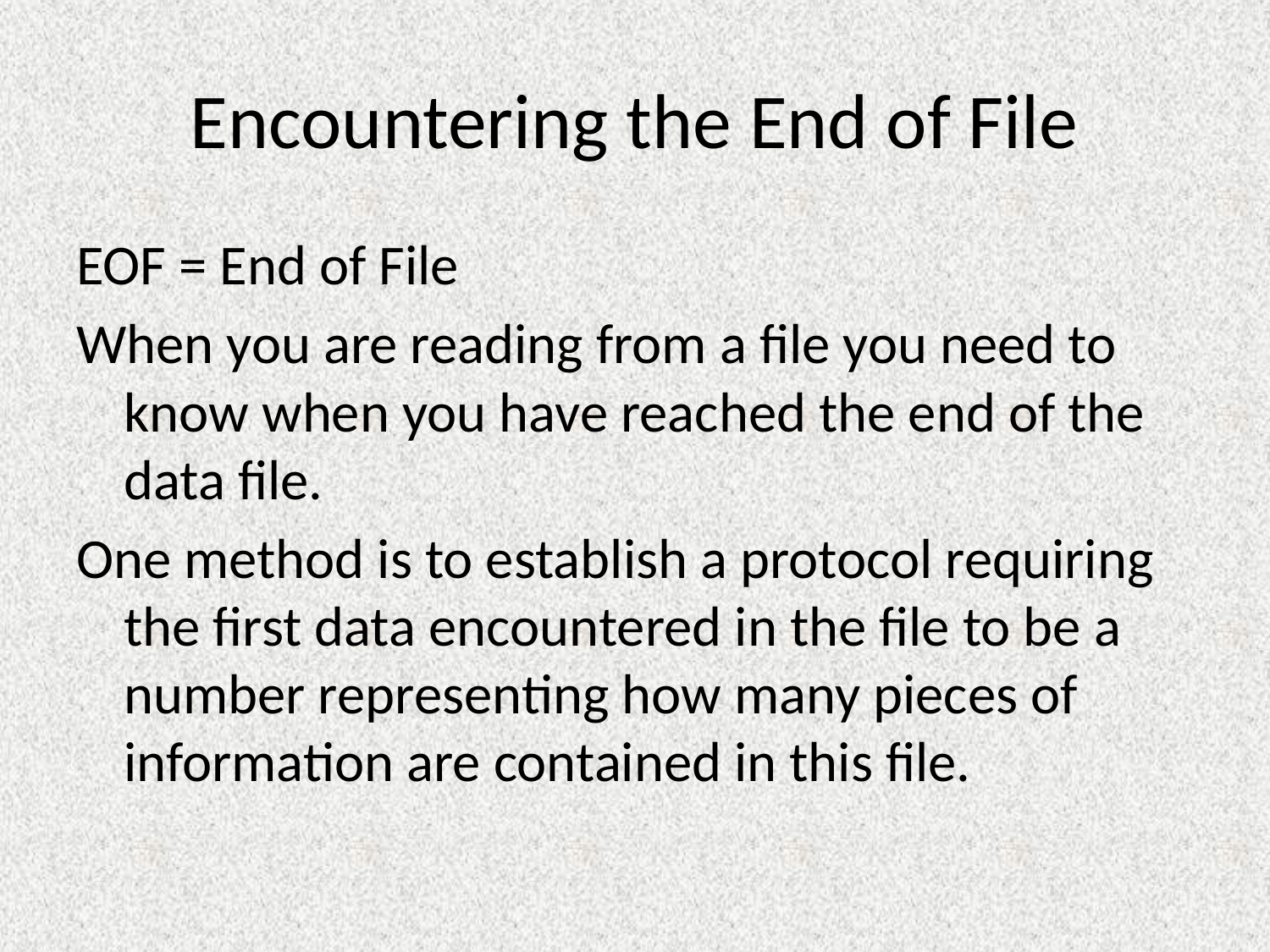

# Encountering the End of File
EOF = End of File
When you are reading from a file you need to know when you have reached the end of the data file.
One method is to establish a protocol requiring the first data encountered in the file to be a number representing how many pieces of information are contained in this file.